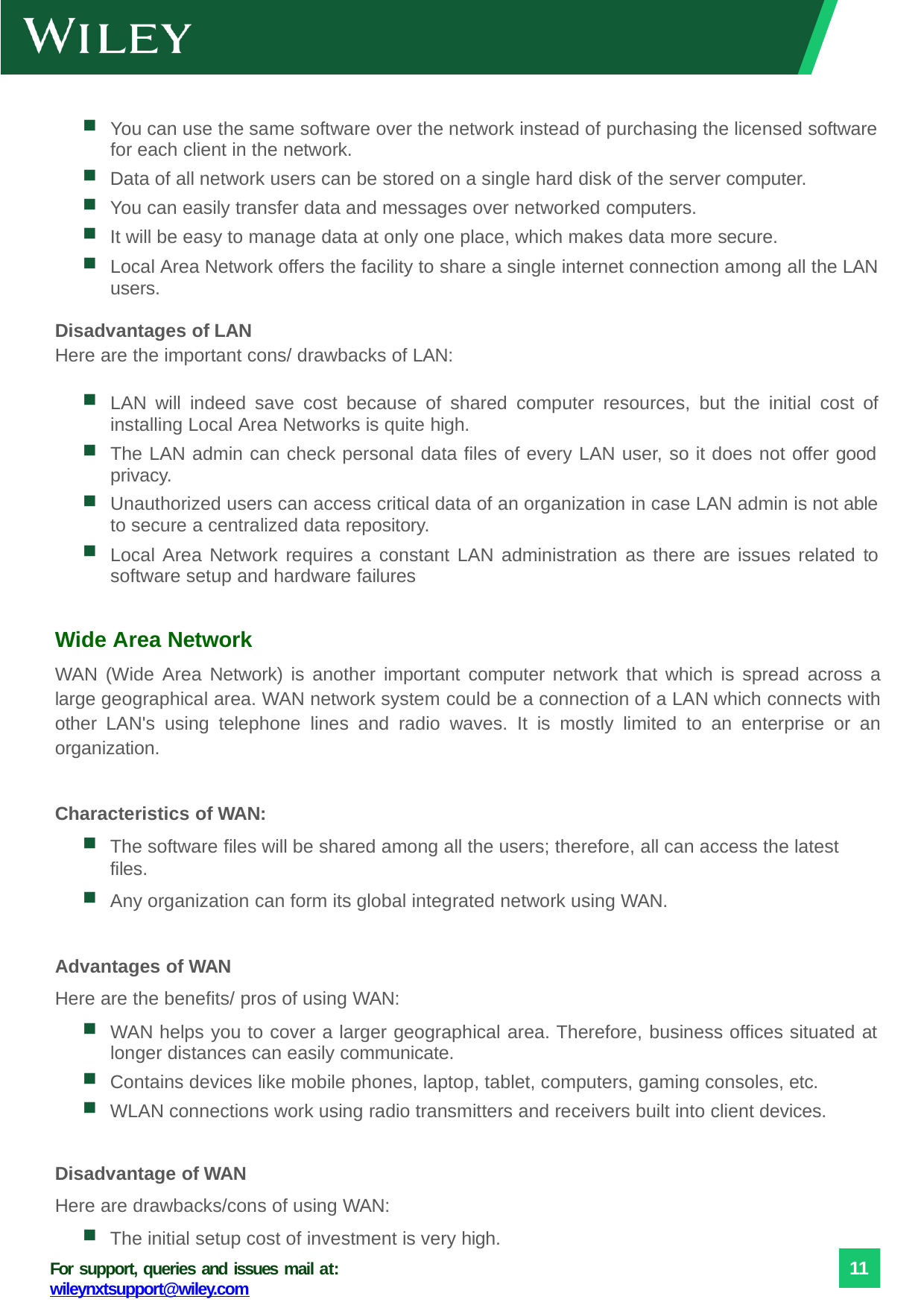

You can use the same software over the network instead of purchasing the licensed software for each client in the network.
Data of all network users can be stored on a single hard disk of the server computer.
You can easily transfer data and messages over networked computers.
It will be easy to manage data at only one place, which makes data more secure.
Local Area Network offers the facility to share a single internet connection among all the LAN users.
Disadvantages of LAN
Here are the important cons/ drawbacks of LAN:

LAN will indeed save cost because of shared computer resources, but the initial cost of installing Local Area Networks is quite high.
The LAN admin can check personal data files of every LAN user, so it does not offer good privacy.
Unauthorized users can access critical data of an organization in case LAN admin is not able to secure a centralized data repository.
Local Area Network requires a constant LAN administration as there are issues related to software setup and hardware failures

Wide Area Network
WAN (Wide Area Network) is another important computer network that which is spread across a large geographical area. WAN network system could be a connection of a LAN which connects with other LAN's using telephone lines and radio waves. It is mostly limited to an enterprise or an organization.

Characteristics of WAN:
The software files will be shared among all the users; therefore, all can access the latest files.
Any organization can form its global integrated network using WAN.

Advantages of WAN
Here are the benefits/ pros of using WAN:
WAN helps you to cover a larger geographical area. Therefore, business offices situated at longer distances can easily communicate.
Contains devices like mobile phones, laptop, tablet, computers, gaming consoles, etc.
WLAN connections work using radio transmitters and receivers built into client devices.

Disadvantage of WAN
Here are drawbacks/cons of using WAN:
The initial setup cost of investment is very high.
For support, queries and issues mail at: wileynxtsupport@wiley.com
11